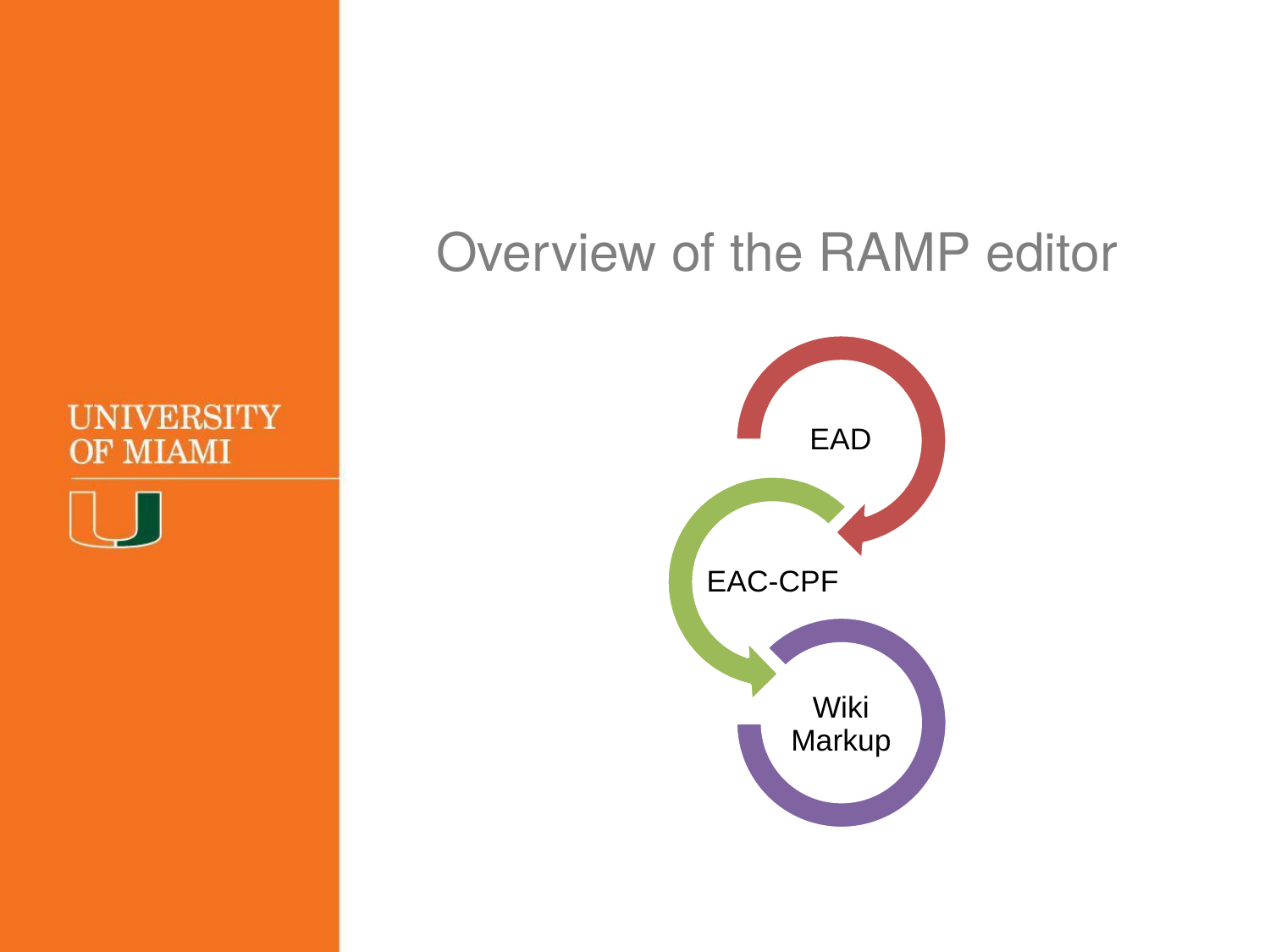

Overview of the RAMP editor
EAD
EAC-CPF
Wiki Markup